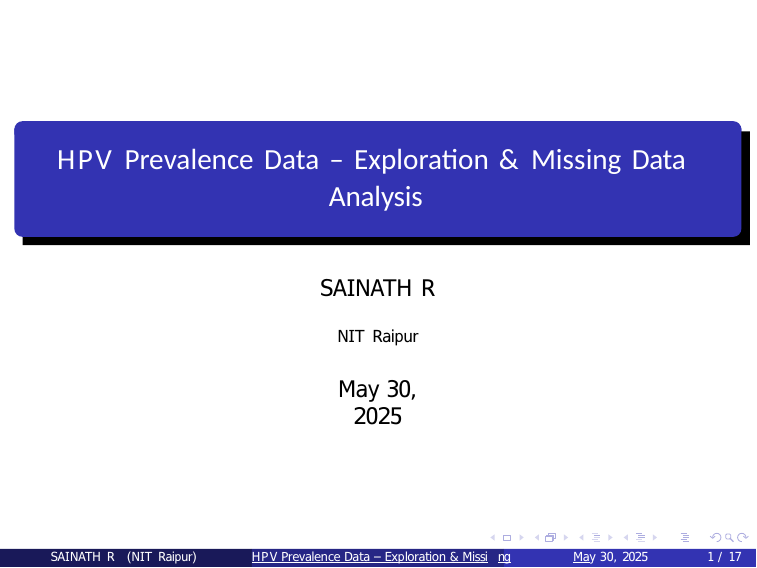

# HPV Prevalence Data – Exploration & Missing Data Analysis
SAINATH R
NIT Raipur

May 30, 2025

SAINATH R (NIT Raipur)
HPV Prevalence Data – Exploration & Missi
May 30, 2025
1 / 17
ng